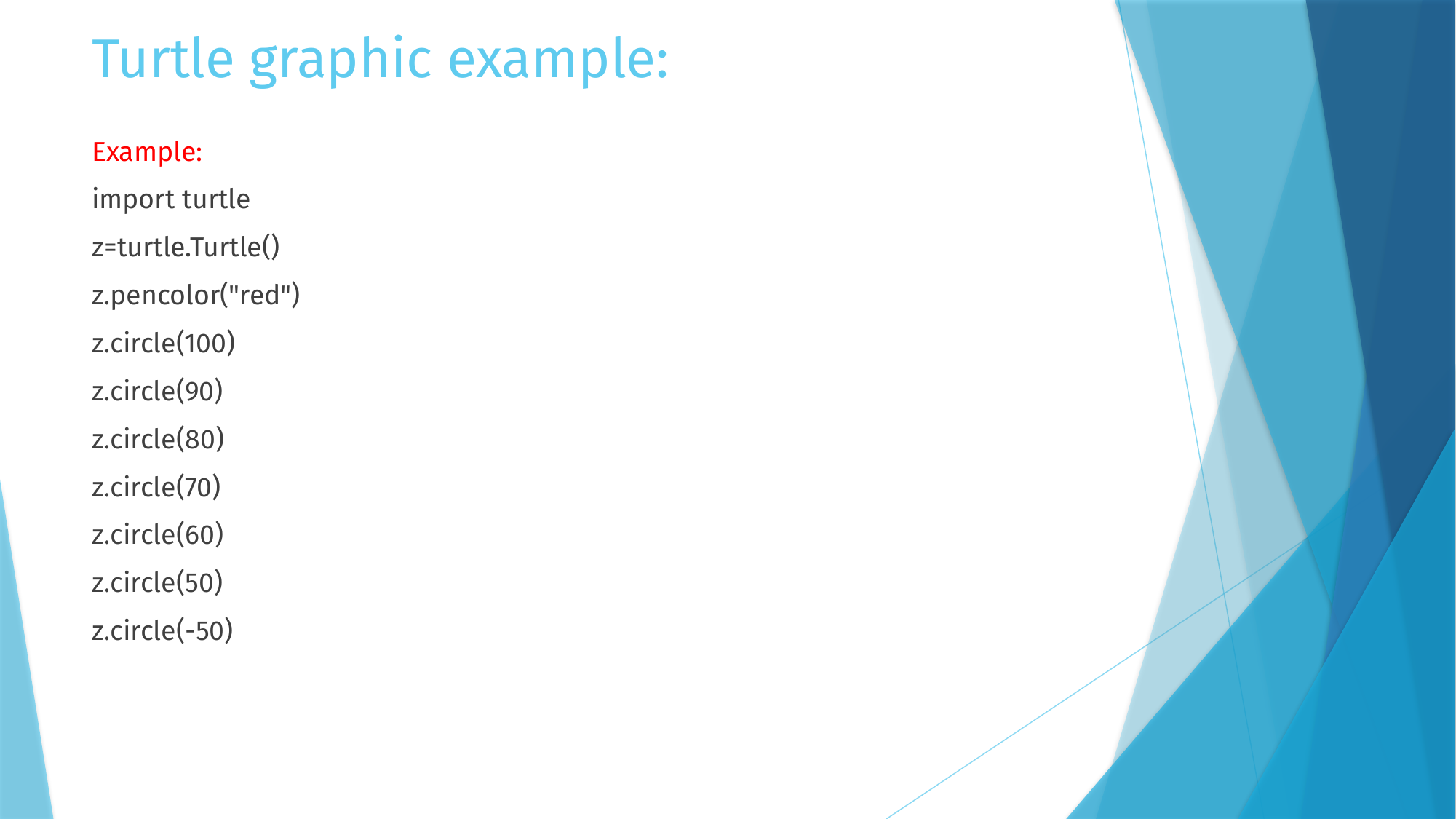

# Turtle graphic example:
Example:
import turtle
z=turtle.Turtle()
z.pencolor("red")
z.circle(100)
z.circle(90)
z.circle(80)
z.circle(70)
z.circle(60)
z.circle(50)
z.circle(-50)